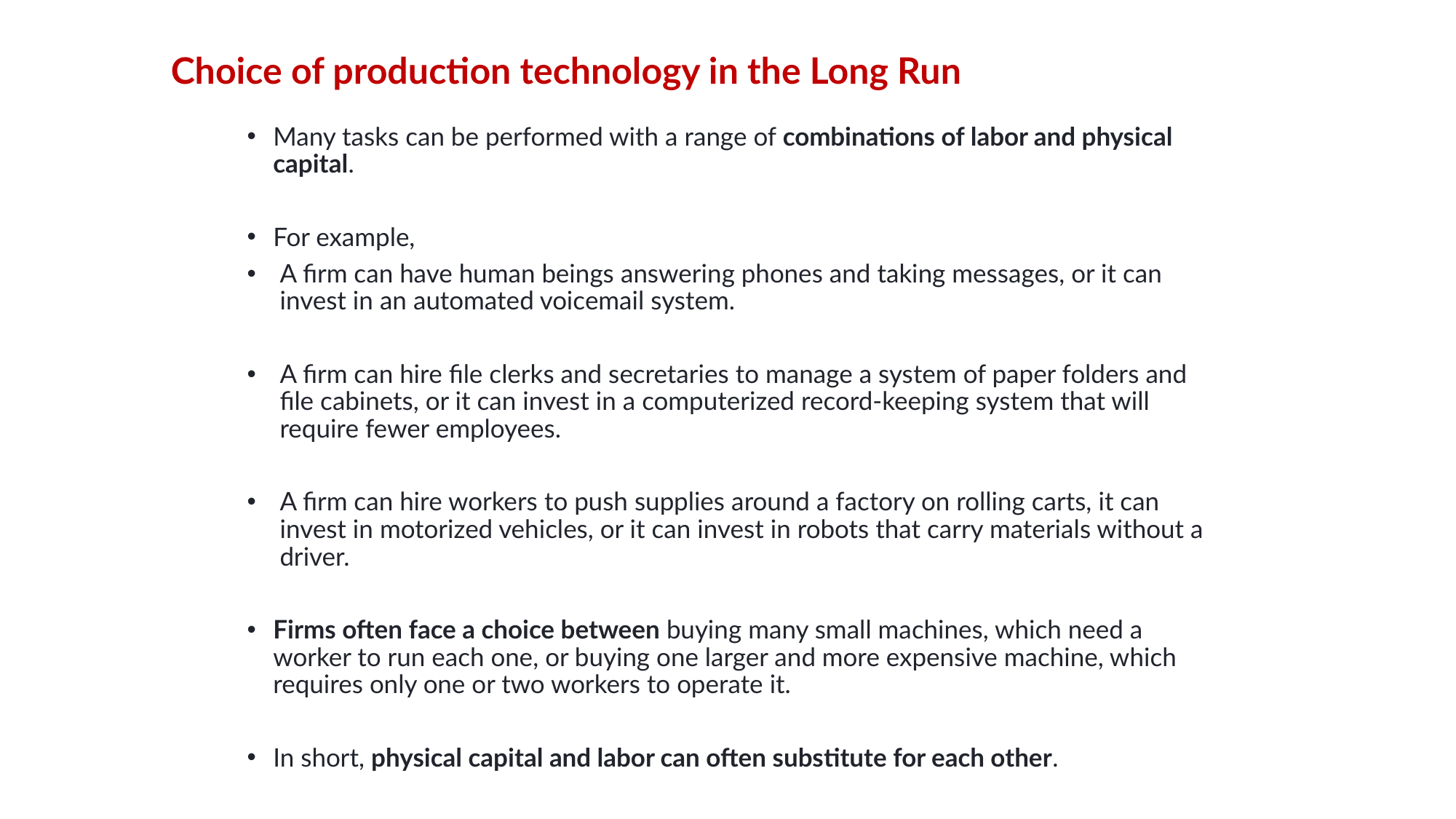

# Choice of production technology in the Long Run
Many tasks can be performed with a range of combinations of labor and physical capital.

For example,
A firm can have human beings answering phones and taking messages, or it can invest in an automated voicemail system.

A firm can hire file clerks and secretaries to manage a system of paper folders and file cabinets, or it can invest in a computerized record-keeping system that will require fewer employees.

A firm can hire workers to push supplies around a factory on rolling carts, it can invest in motorized vehicles, or it can invest in robots that carry materials without a driver.

Firms often face a choice between buying many small machines, which need a worker to run each one, or buying one larger and more expensive machine, which requires only one or two workers to operate it.

In short, physical capital and labor can often substitute for each other.